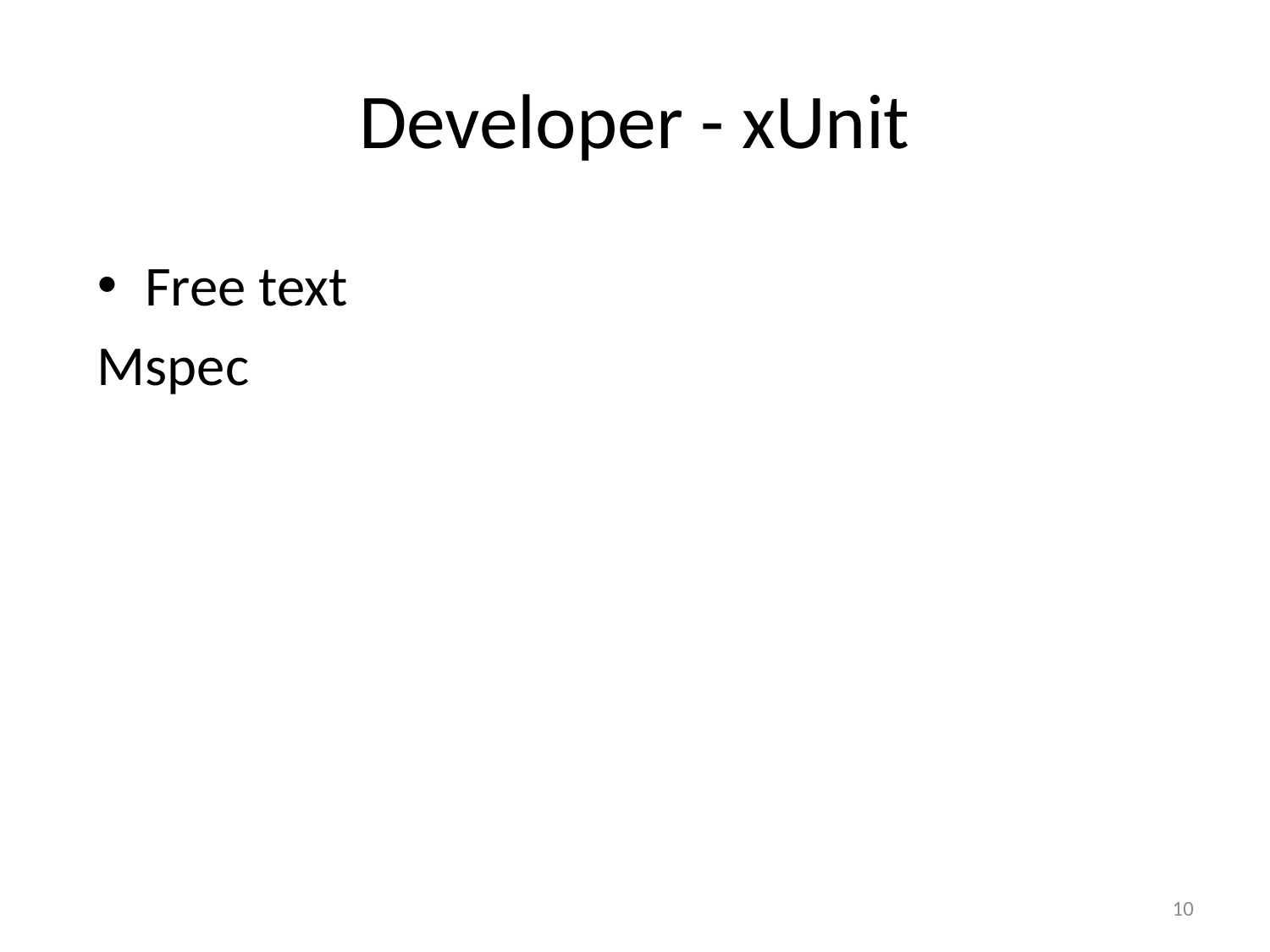

# Developer - xUnit

Free text
Mspec
10